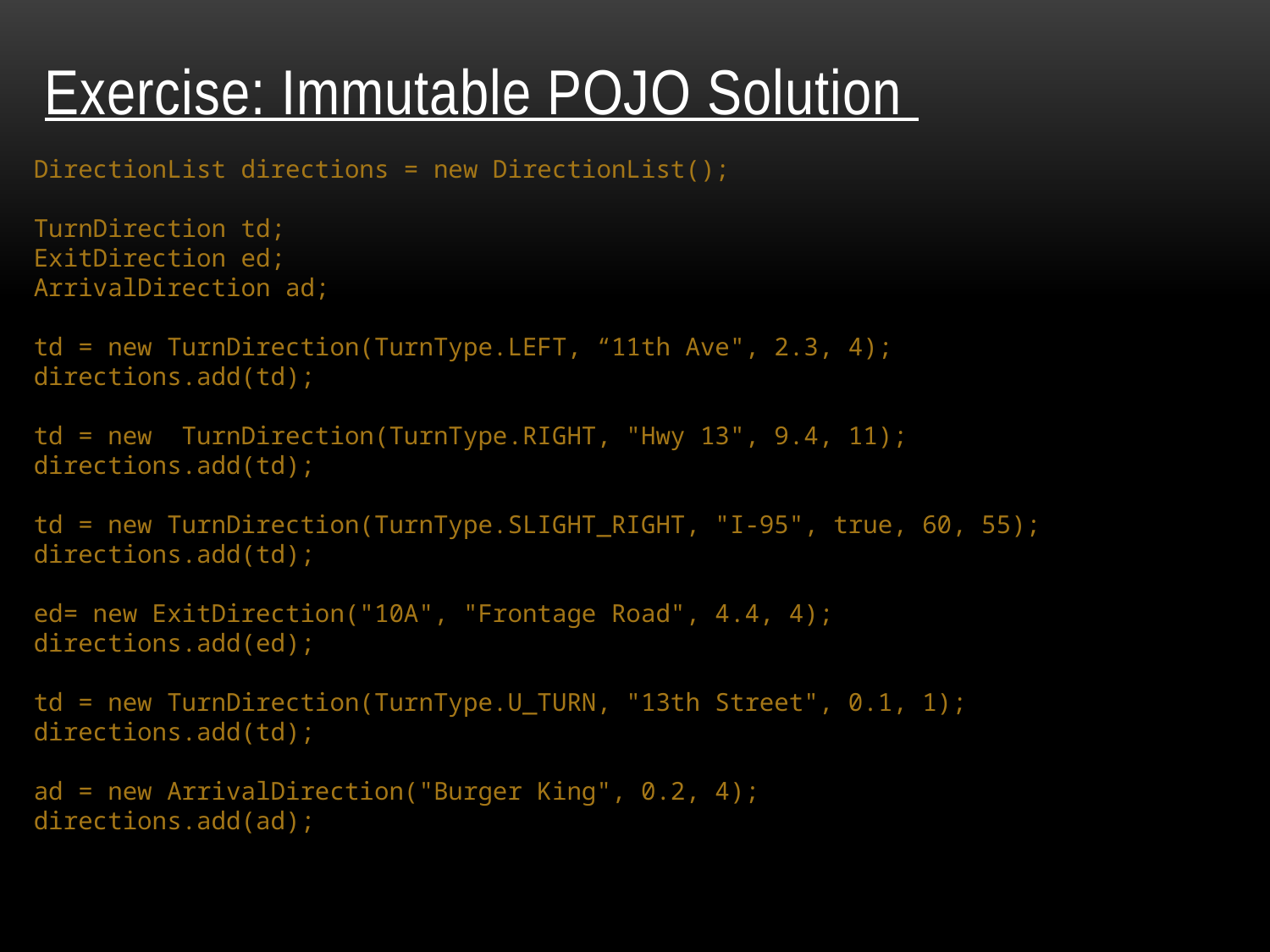

# Exercise: Immutable POJO Solution
DirectionList directions = new DirectionList();

TurnDirection td;
ExitDirection ed;
ArrivalDirection ad;

td = new TurnDirection(TurnType.LEFT, “11th Ave", 2.3, 4);
directions.add(td);

td = new  TurnDirection(TurnType.RIGHT, "Hwy 13", 9.4, 11);
directions.add(td);

td = new TurnDirection(TurnType.SLIGHT_RIGHT, "I-95", true, 60, 55);
directions.add(td);

ed= new ExitDirection("10A", "Frontage Road", 4.4, 4);
directions.add(ed);

td = new TurnDirection(TurnType.U_TURN, "13th Street", 0.1, 1);
directions.add(td);

ad = new ArrivalDirection("Burger King", 0.2, 4);
directions.add(ad);